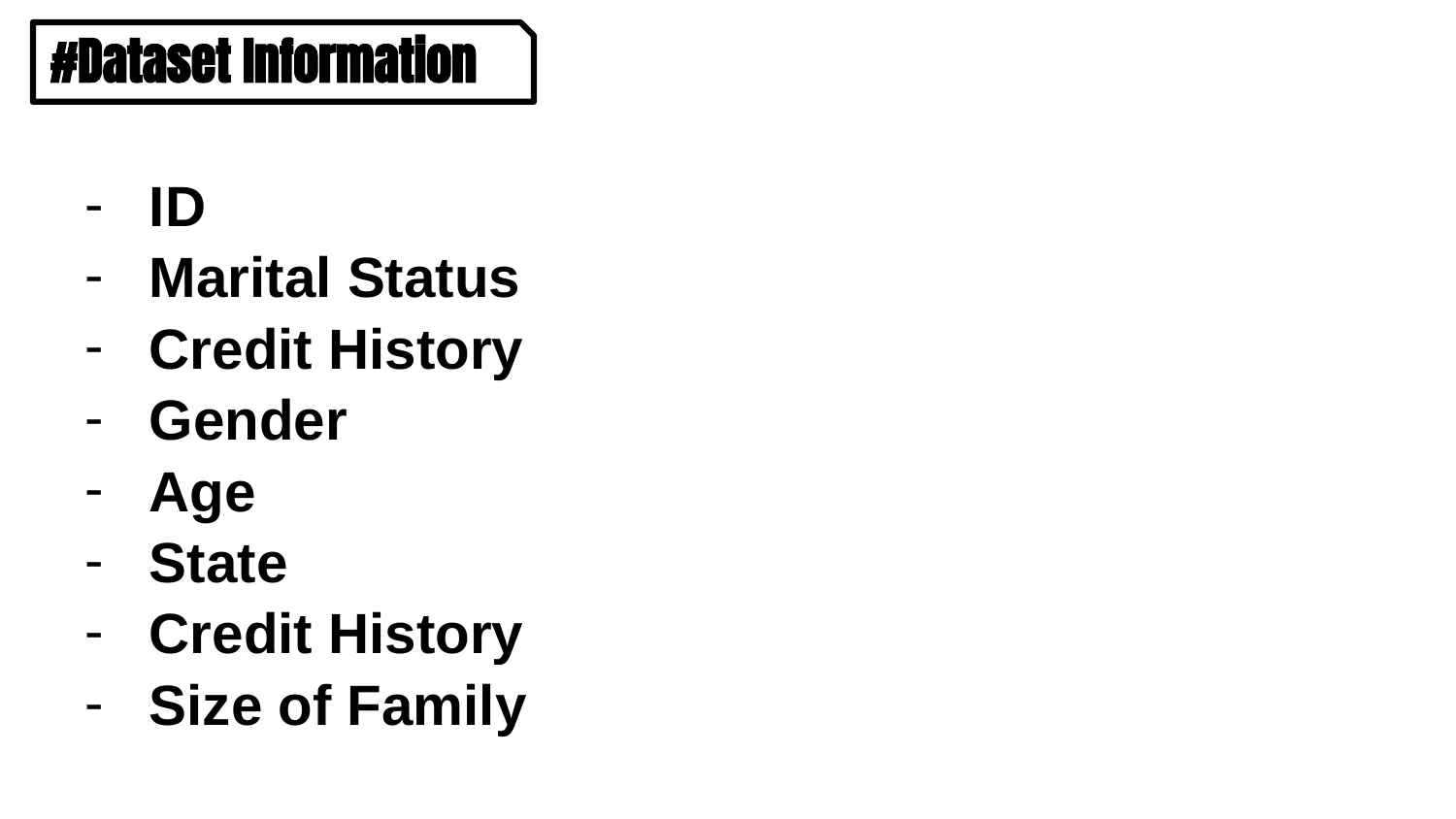

#Dataset Information

ID
Marital Status
Credit History
Gender
Age
State
Credit History
Size of Family